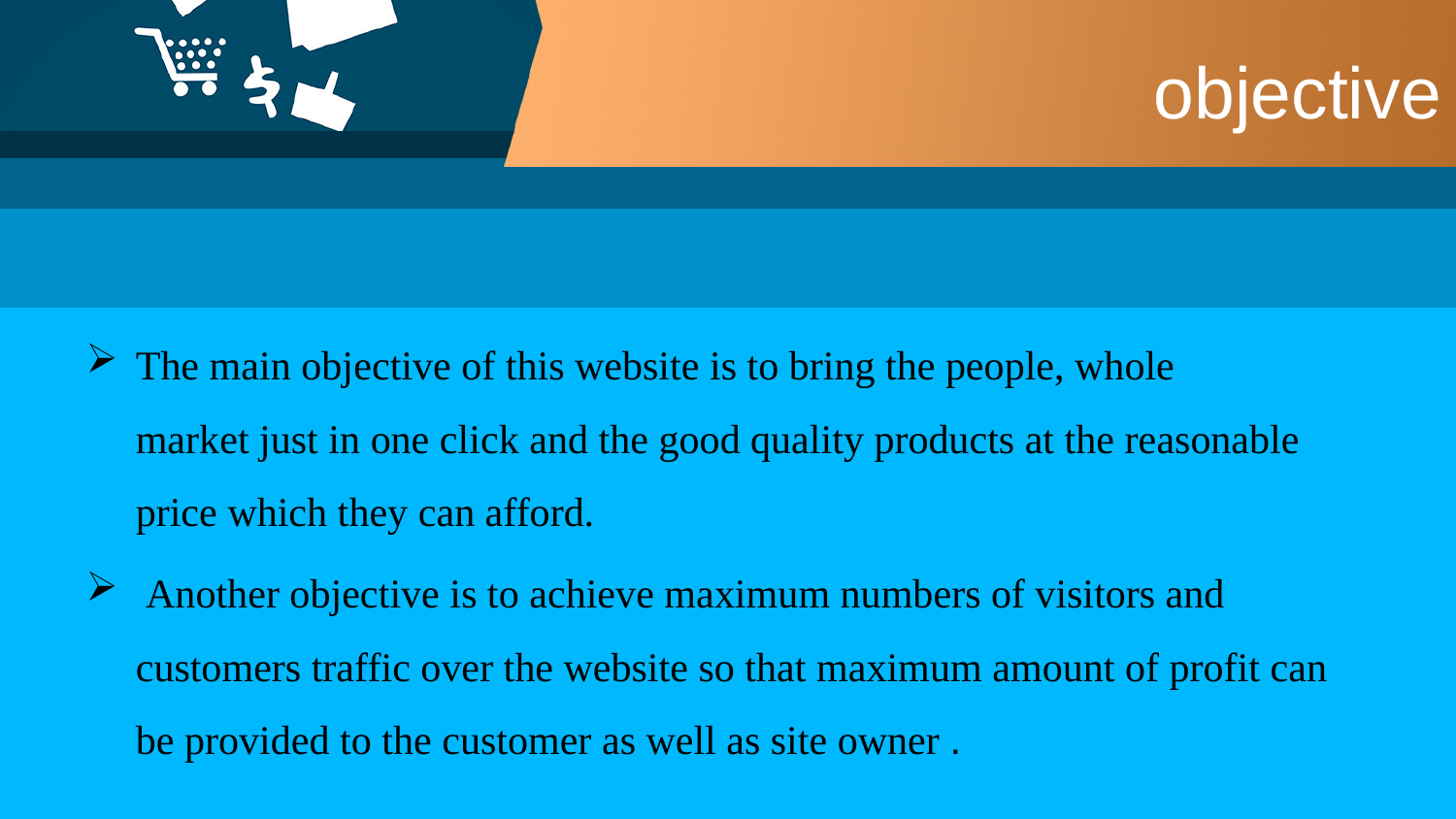

# objective
The main objective of this website is to bring the people, whole  market just in one click and the good quality products at the reasonable price which they can afford.
 Another objective is to achieve maximum numbers of visitors and customers traffic over the website so that maximum amount of profit can be provided to the customer as well as site owner .